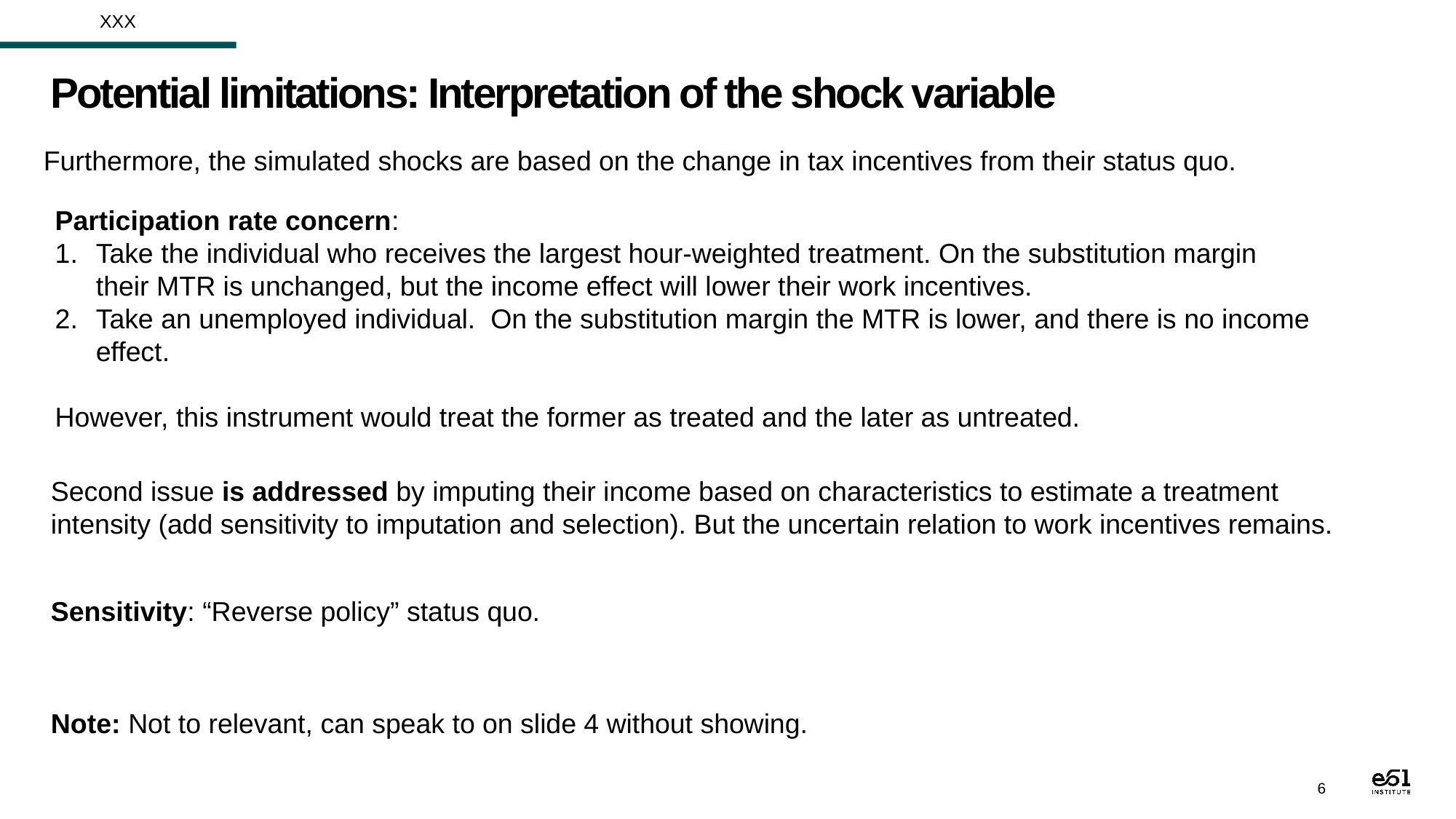

XXX
# Potential limitations: Interpretation of the shock variable
Furthermore, the simulated shocks are based on the change in tax incentives from their status quo.
Participation rate concern:
Take the individual who receives the largest hour-weighted treatment. On the substitution margin their MTR is unchanged, but the income effect will lower their work incentives.
Take an unemployed individual.  On the substitution margin the MTR is lower, and there is no income effect.

However, this instrument would treat the former as treated and the later as untreated.
Second issue is addressed by imputing their income based on characteristics to estimate a treatment intensity (add sensitivity to imputation and selection). But the uncertain relation to work incentives remains.
Sensitivity: “Reverse policy” status quo.
Note: Not to relevant, can speak to on slide 4 without showing.
6